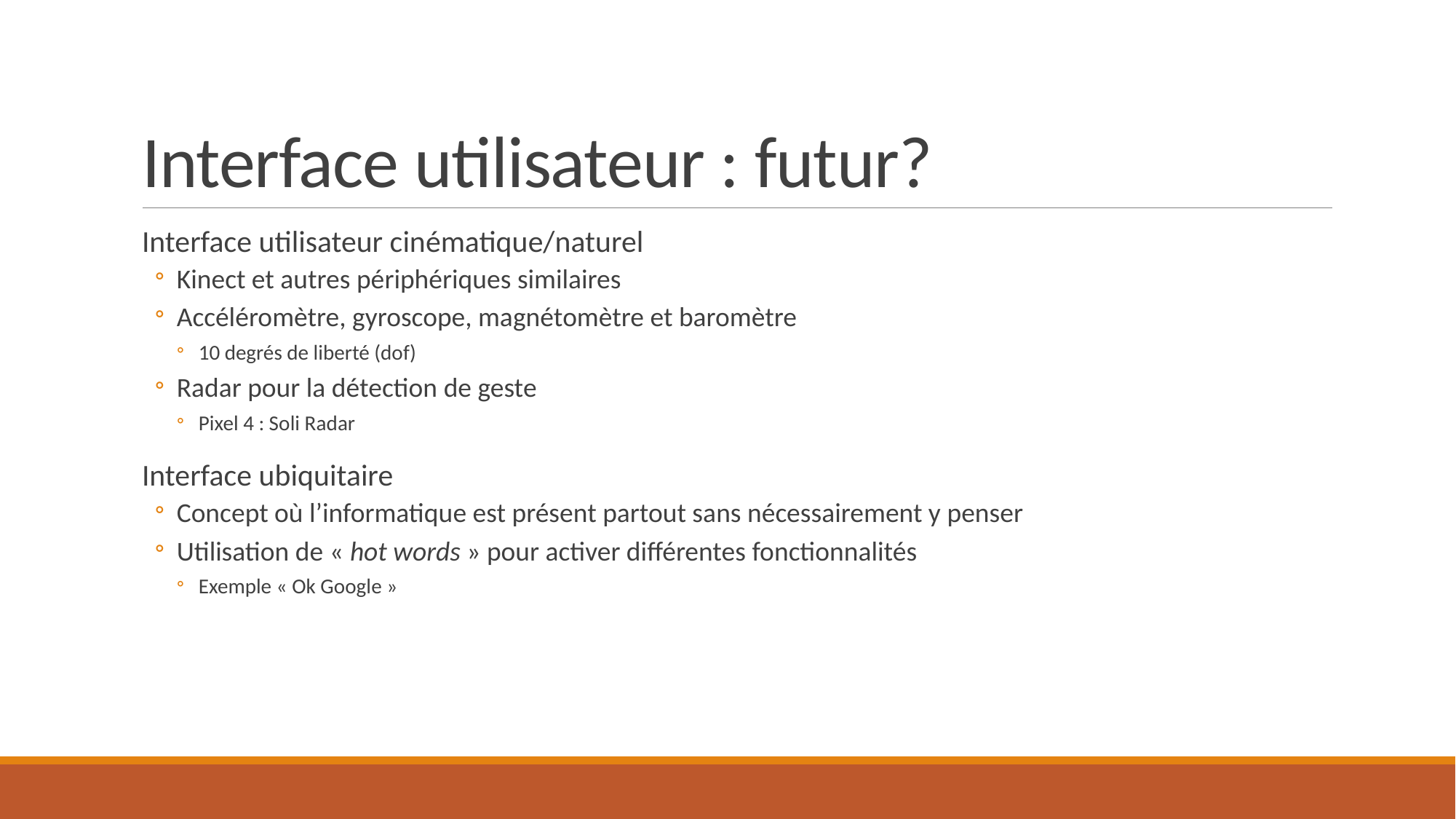

# Interface utilisateur : futur?
Interface utilisateur cinématique/naturel
Kinect et autres périphériques similaires
Accéléromètre, gyroscope, magnétomètre et baromètre
10 degrés de liberté (dof)
Radar pour la détection de geste
Pixel 4 : Soli Radar
Interface ubiquitaire
Concept où l’informatique est présent partout sans nécessairement y penser
Utilisation de « hot words » pour activer différentes fonctionnalités
Exemple « Ok Google »